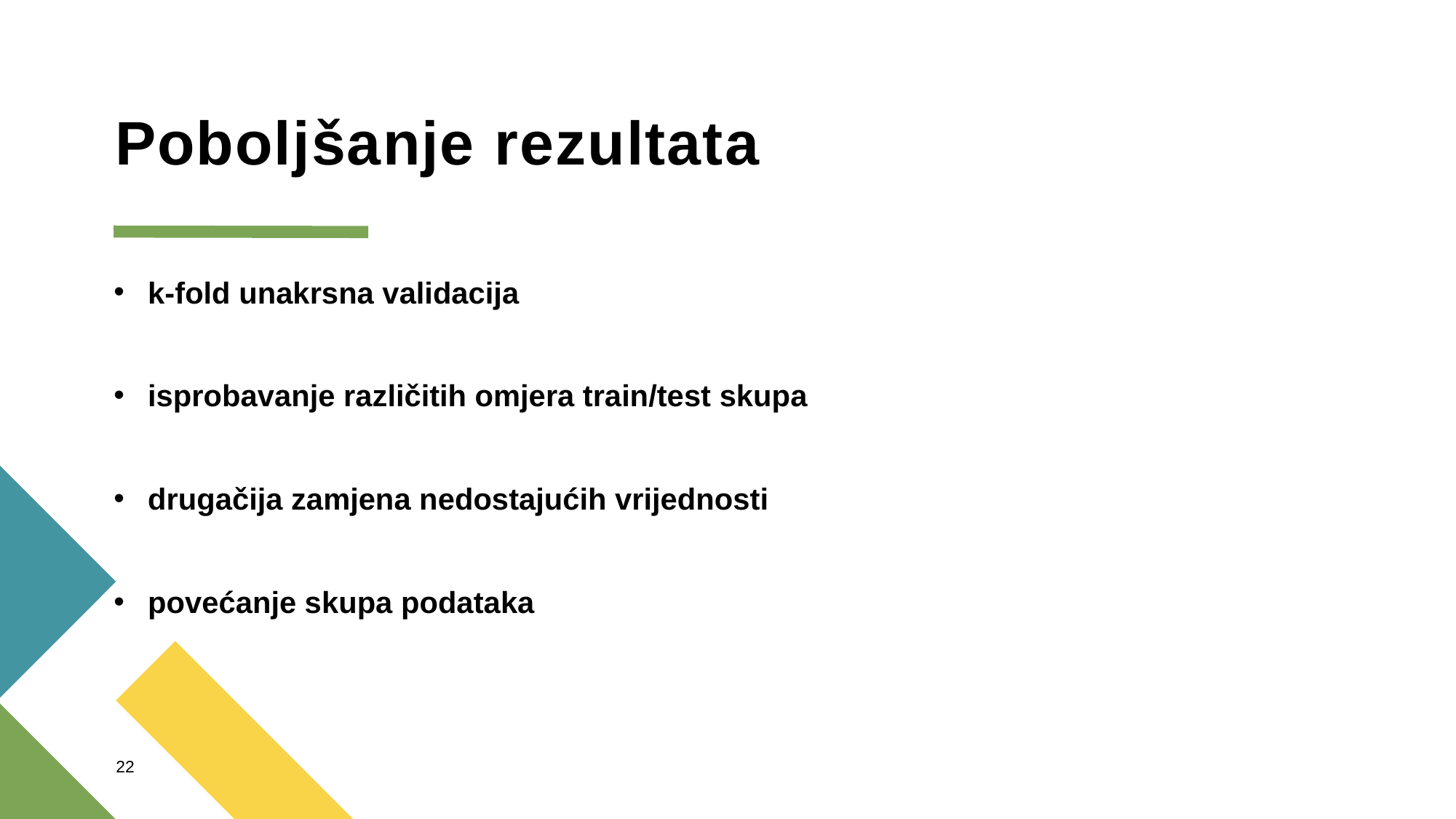

# Poboljšanje rezultata
k-fold unakrsna validacija

isprobavanje različitih omjera train/test skupa

drugačija zamjena nedostajućih vrijednosti

povećanje skupa podataka
22